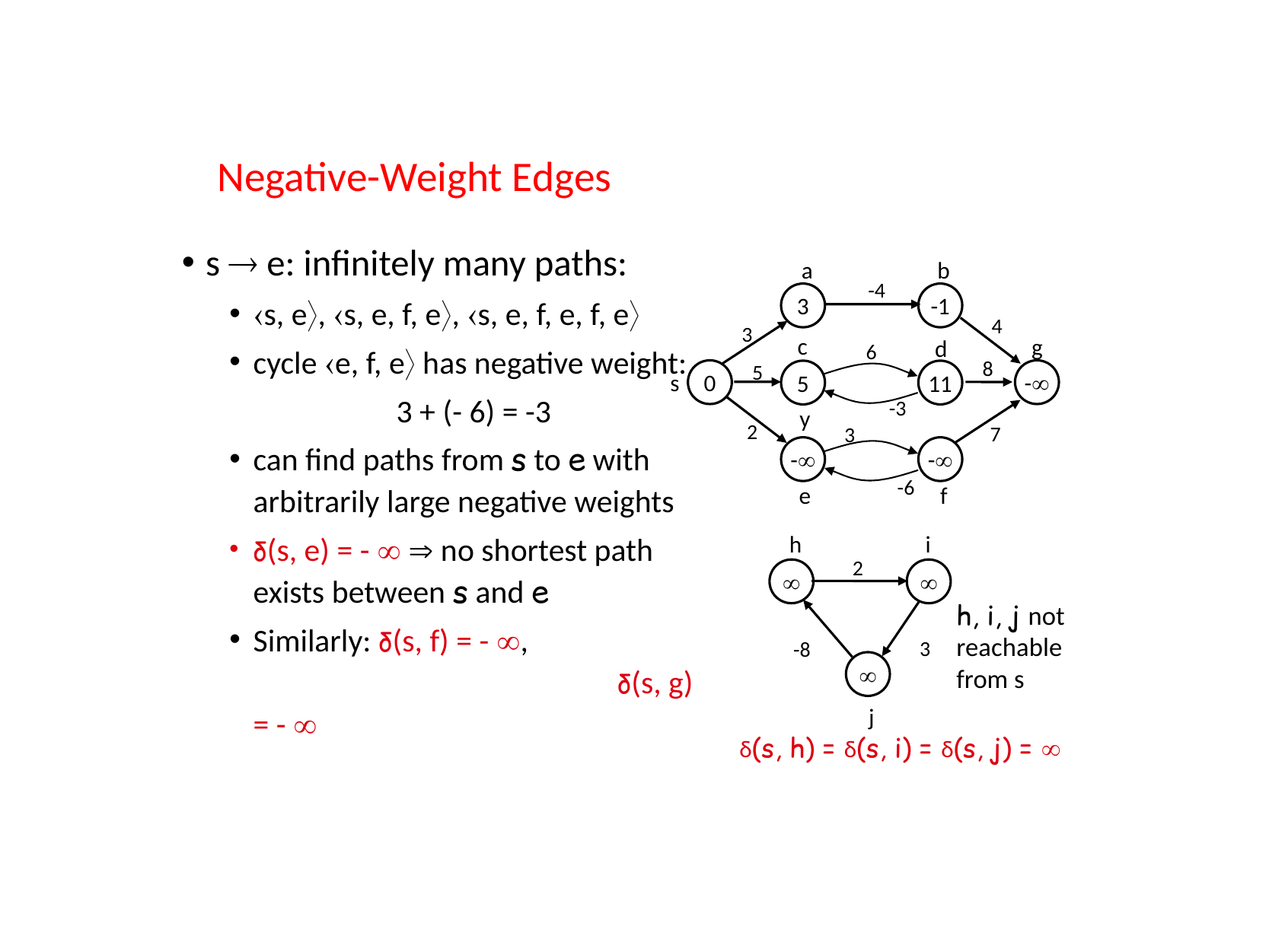

# Negative-Weight Edges
s → e: infinitely many paths:
〈s, e〉, 〈s, e, f, e〉, 〈s, e, f, e, f, e〉
cycle 〈e, f, e〉 has negative weight:
		    3 + (- 6) = -3
can find paths from s to e with arbitrarily large negative weights
δ(s, e) = - ∞ ⇒ no shortest path exists between s and e
Similarly: δ(s, f) = - ∞,             			   δ(s, g) = - ∞
a
b
-4
3
-1

4
3

c
g
d
6
8
5
0
-∞
5
11
s

-3

y

2
7
3
-∞
-∞

-6
e
f
h
i
2
∞
∞

3
-8
∞
j
h, i, j not
reachable
from s
δ(s, h) = δ(s, i) = δ(s, j) = ∞